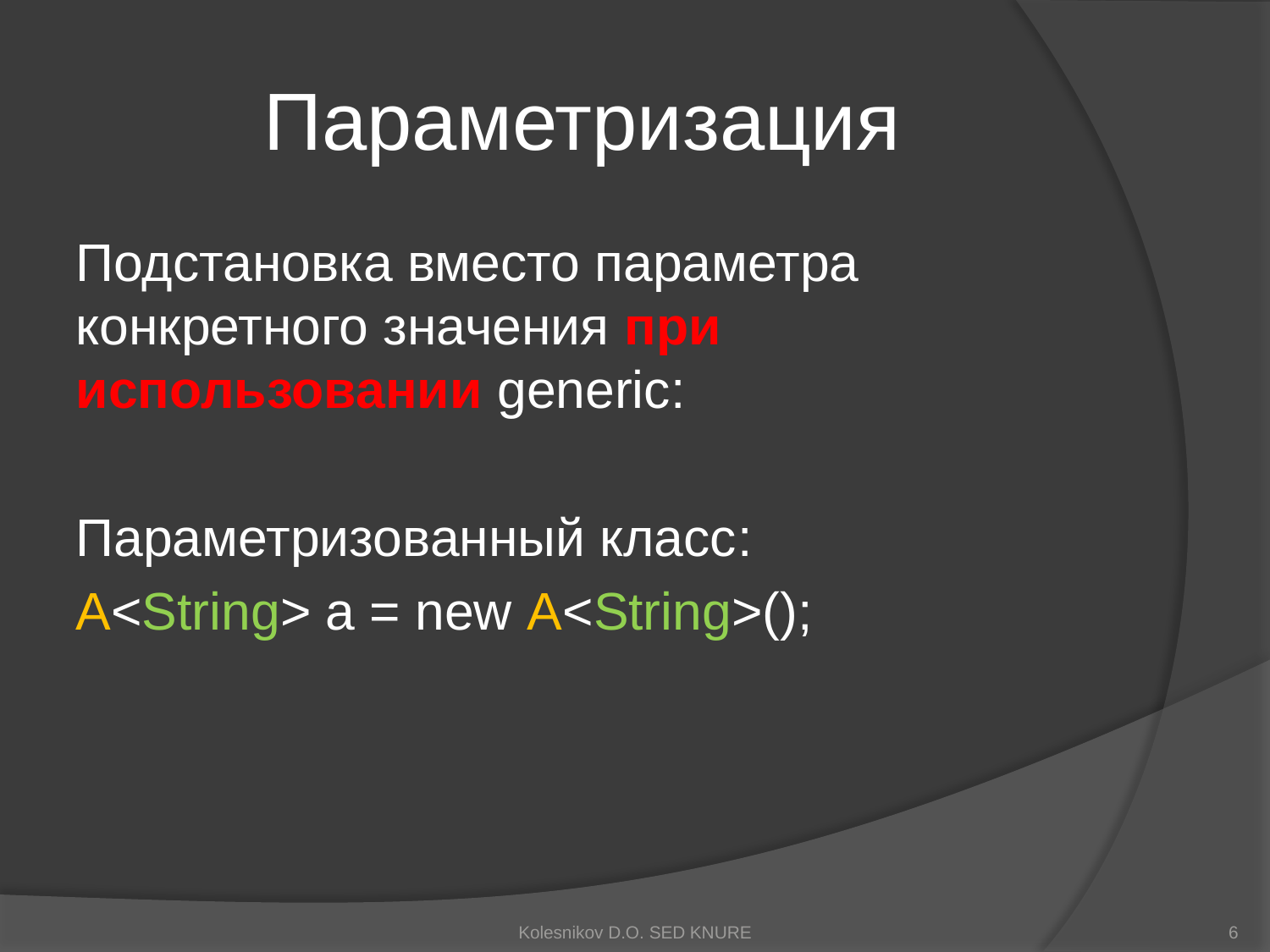

# Параметризация
Подстановка вместо параметра конкретного значения при использовании generic:

Параметризованный класс:
A<String> a = new A<String>();
Kolesnikov D.O. SED KNURE
6